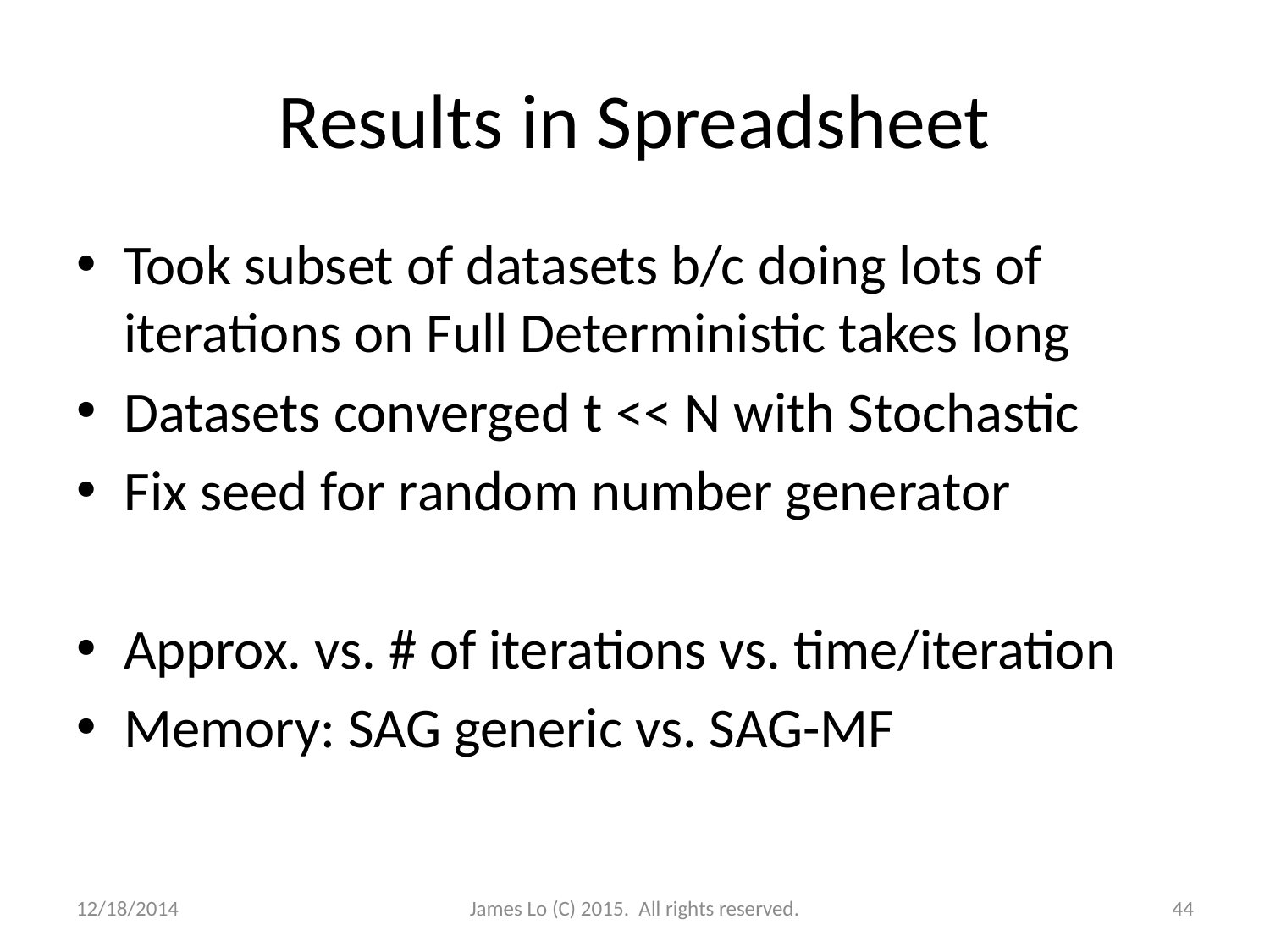

# Results in Spreadsheet
Took subset of datasets b/c doing lots of iterations on Full Deterministic takes long
Datasets converged t << N with Stochastic
Fix seed for random number generator

Approx. vs. # of iterations vs. time/iteration
Memory: SAG generic vs. SAG-MF
12/18/2014
James Lo (C) 2015.  All rights reserved.
44